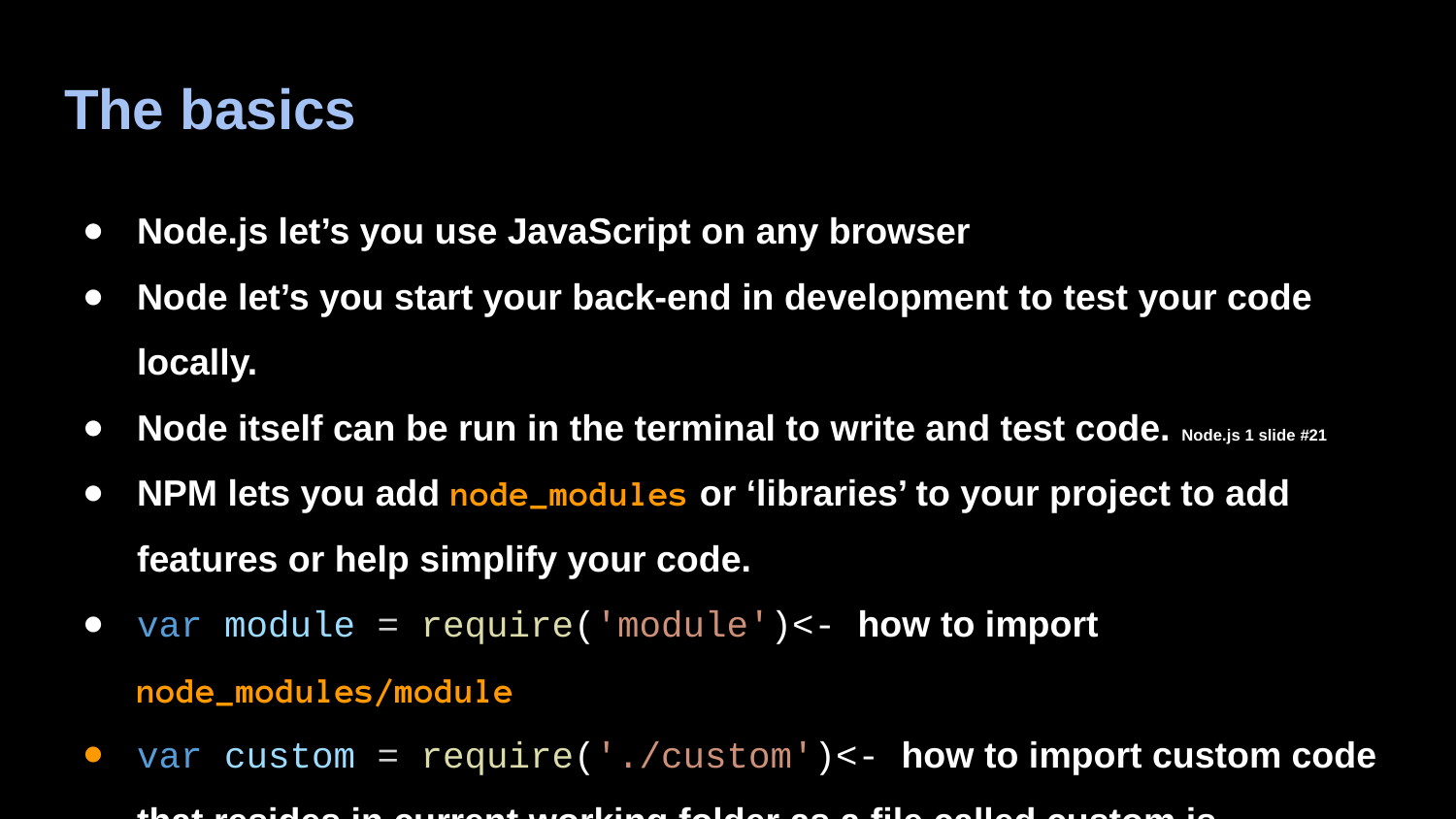

# The basics
Node.js let’s you use JavaScript on any browser
Node let’s you start your back-end in development to test your code locally.
Node itself can be run in the terminal to write and test code. Node.js 1 slide #21
NPM lets you add node_modules or ‘libraries’ to your project to add features or help simplify your code.
var module = require('module')<- how to import node_modules/module
var custom = require('./custom')<- how to import custom code that resides in current working folder as a file called custom.js